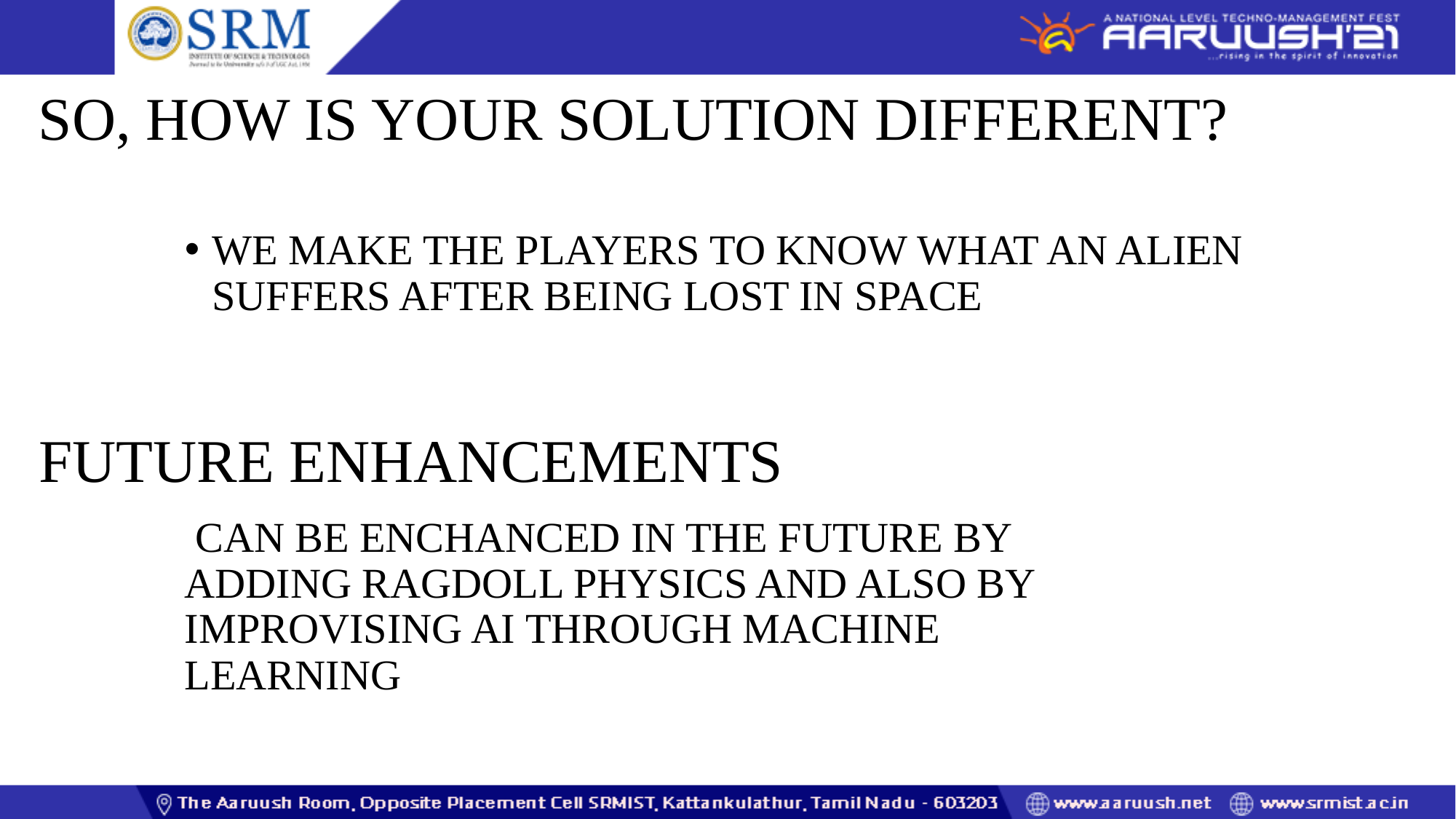

SO, HOW IS YOUR SOLUTION DIFFERENT?
WE MAKE THE PLAYERS TO KNOW WHAT AN ALIEN SUFFERS AFTER BEING LOST IN SPACE

# FUTURE ENHANCEMENTS
 CAN BE ENCHANCED IN THE FUTURE BY ADDING RAGDOLL PHYSICS AND ALSO BY IMPROVISING AI THROUGH MACHINE LEARNING